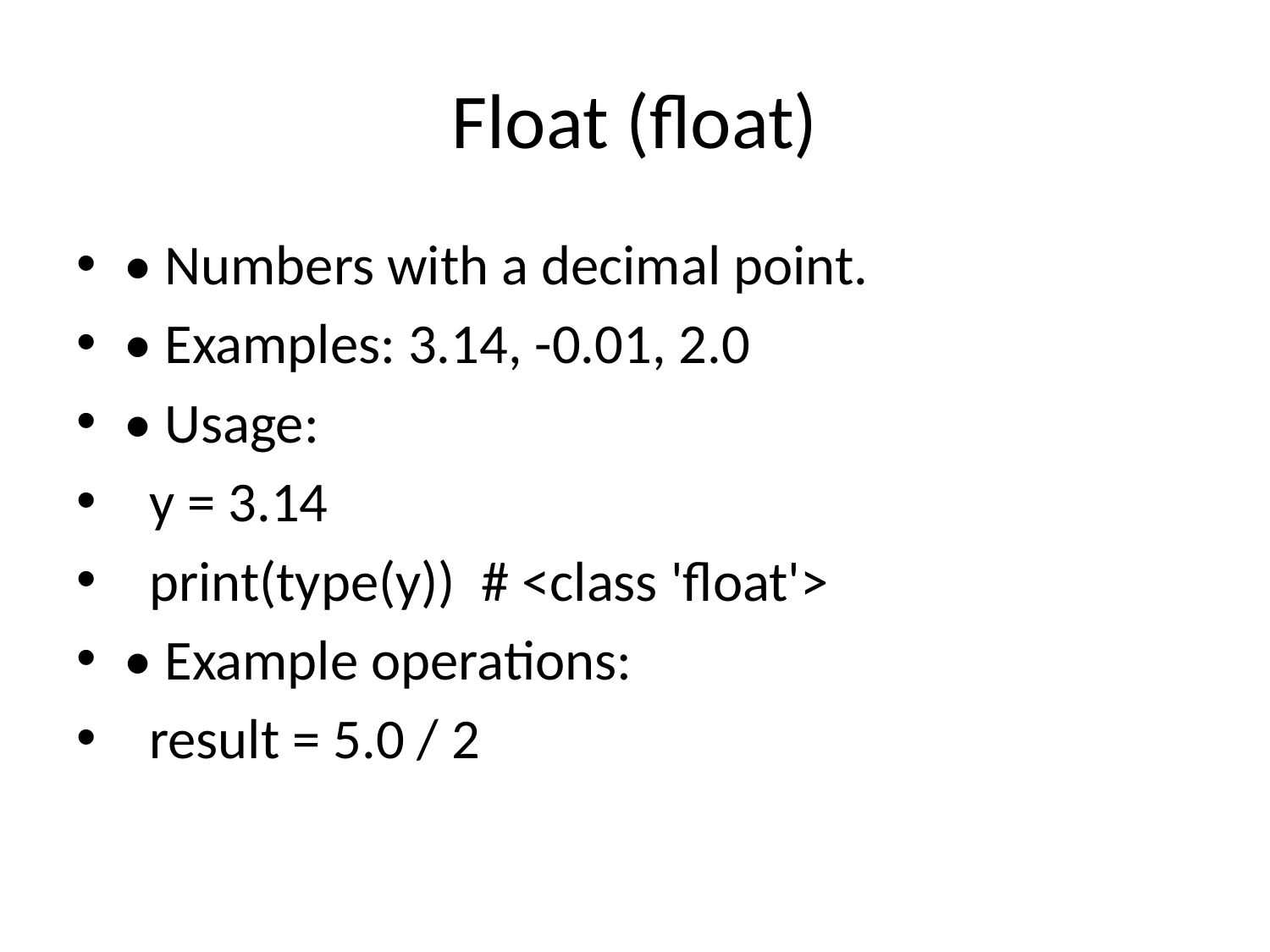

# Float (float)
• Numbers with a decimal point.
• Examples: 3.14, -0.01, 2.0
• Usage:
  y = 3.14
  print(type(y))  # <class 'float'>
• Example operations:
  result = 5.0 / 2